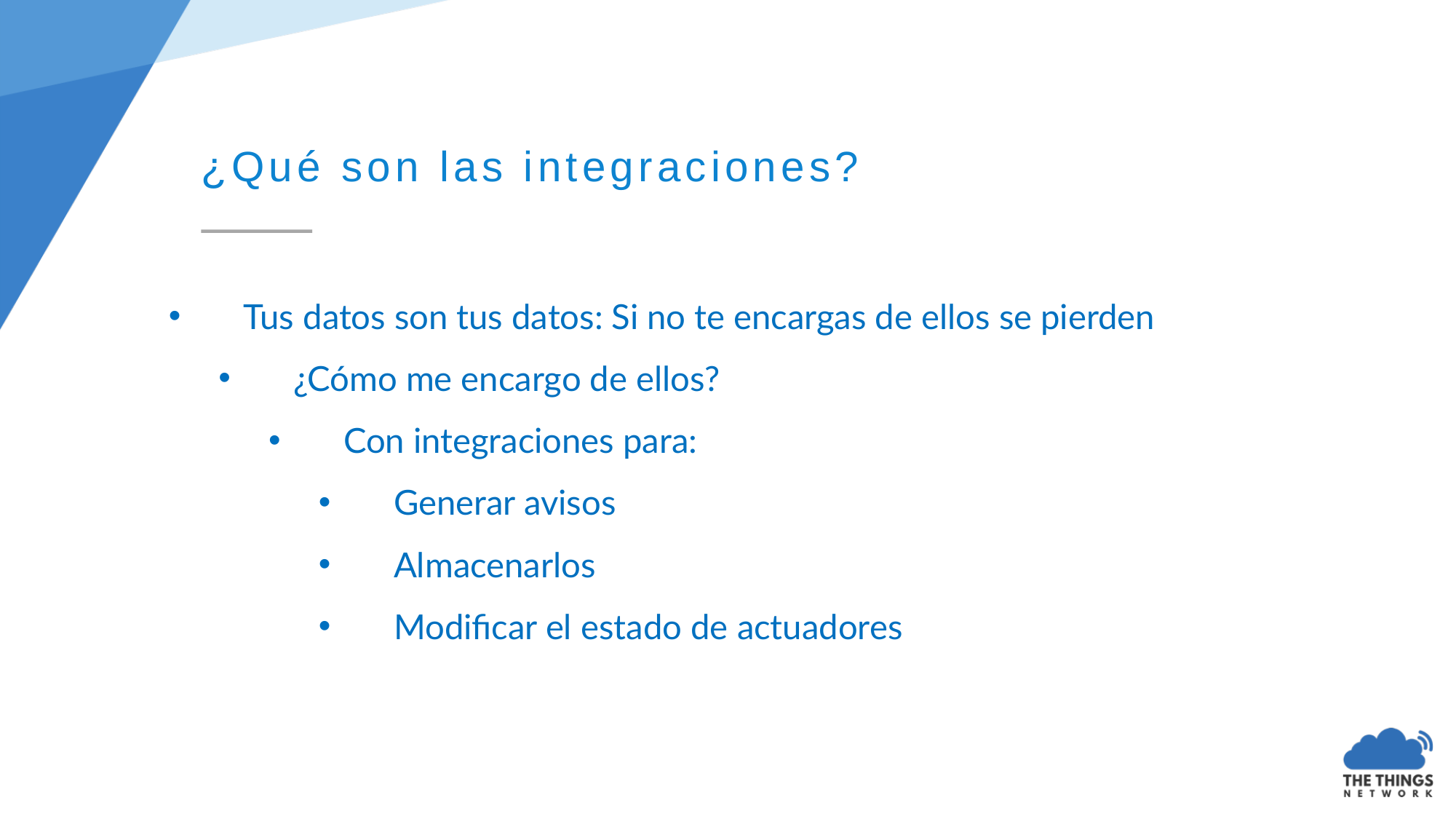

¿Qué son las integraciones?

Tus datos son tus datos: Si no te encargas de ellos se pierden
¿Cómo me encargo de ellos?
Con integraciones para:
Generar avisos
Almacenarlos
Modificar el estado de actuadores